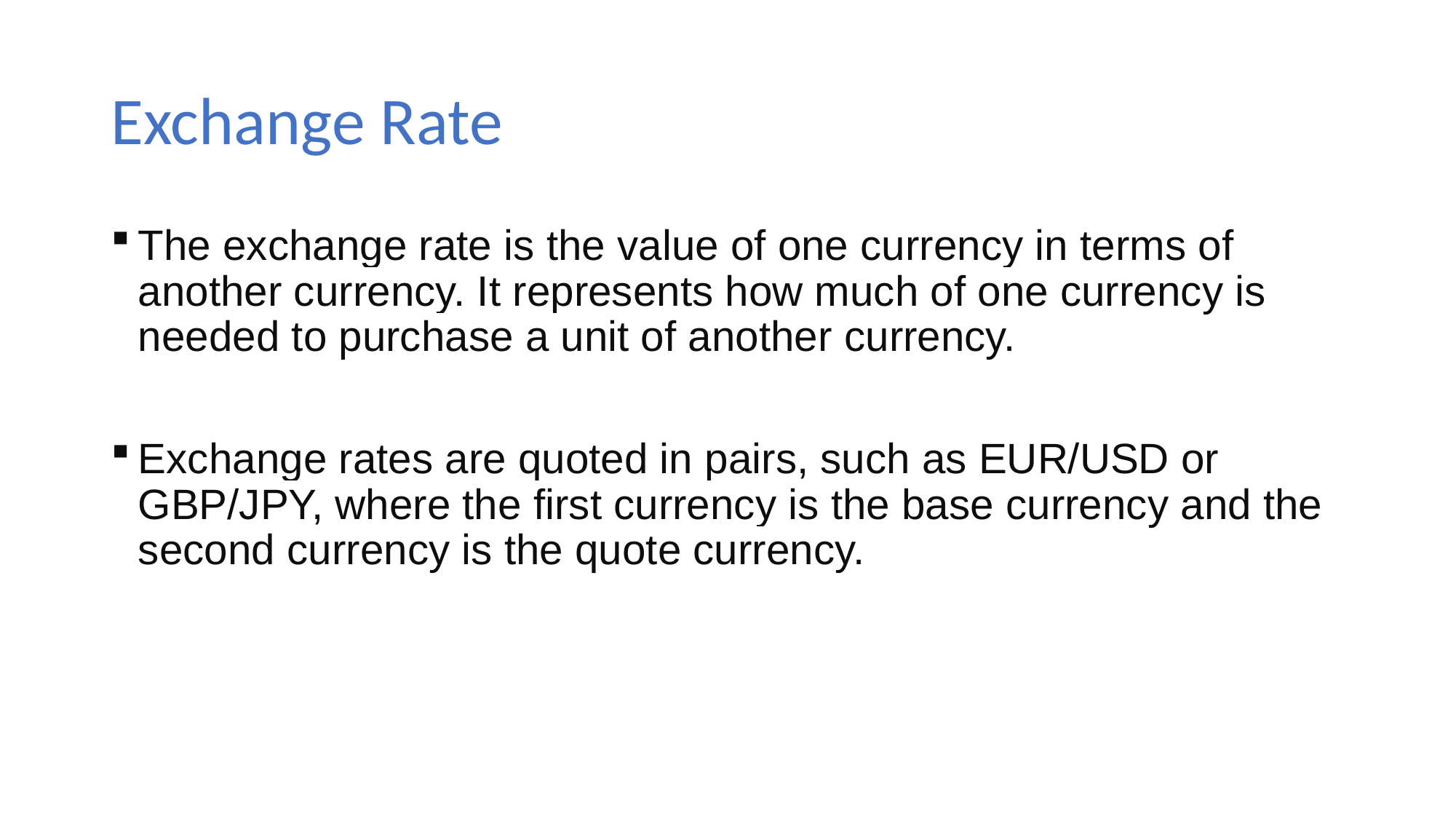

# Exchange Rate
The exchange rate is the value of one currency in terms of another currency. It represents how much of one currency is needed to purchase a unit of another currency.

Exchange rates are quoted in pairs, such as EUR/USD or GBP/JPY, where the first currency is the base currency and the second currency is the quote currency.